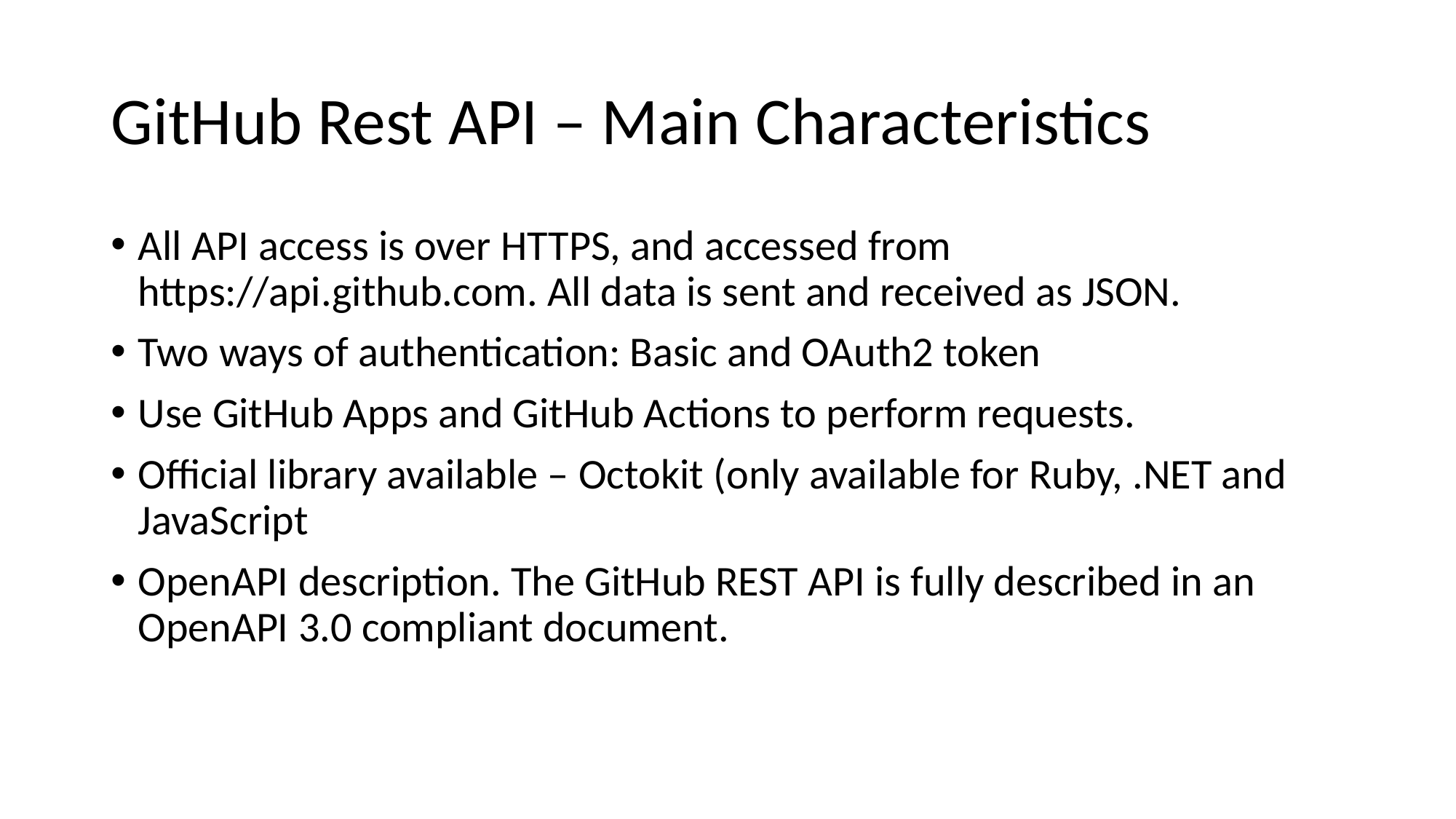

# GitHub Rest API – Main Characteristics
All API access is over HTTPS, and accessed from https://api.github.com. All data is sent and received as JSON.
Two ways of authentication: Basic and OAuth2 token
Use GitHub Apps and GitHub Actions to perform requests.
Official library available – Octokit (only available for Ruby, .NET and JavaScript
OpenAPI description. The GitHub REST API is fully described in an OpenAPI 3.0 compliant document.